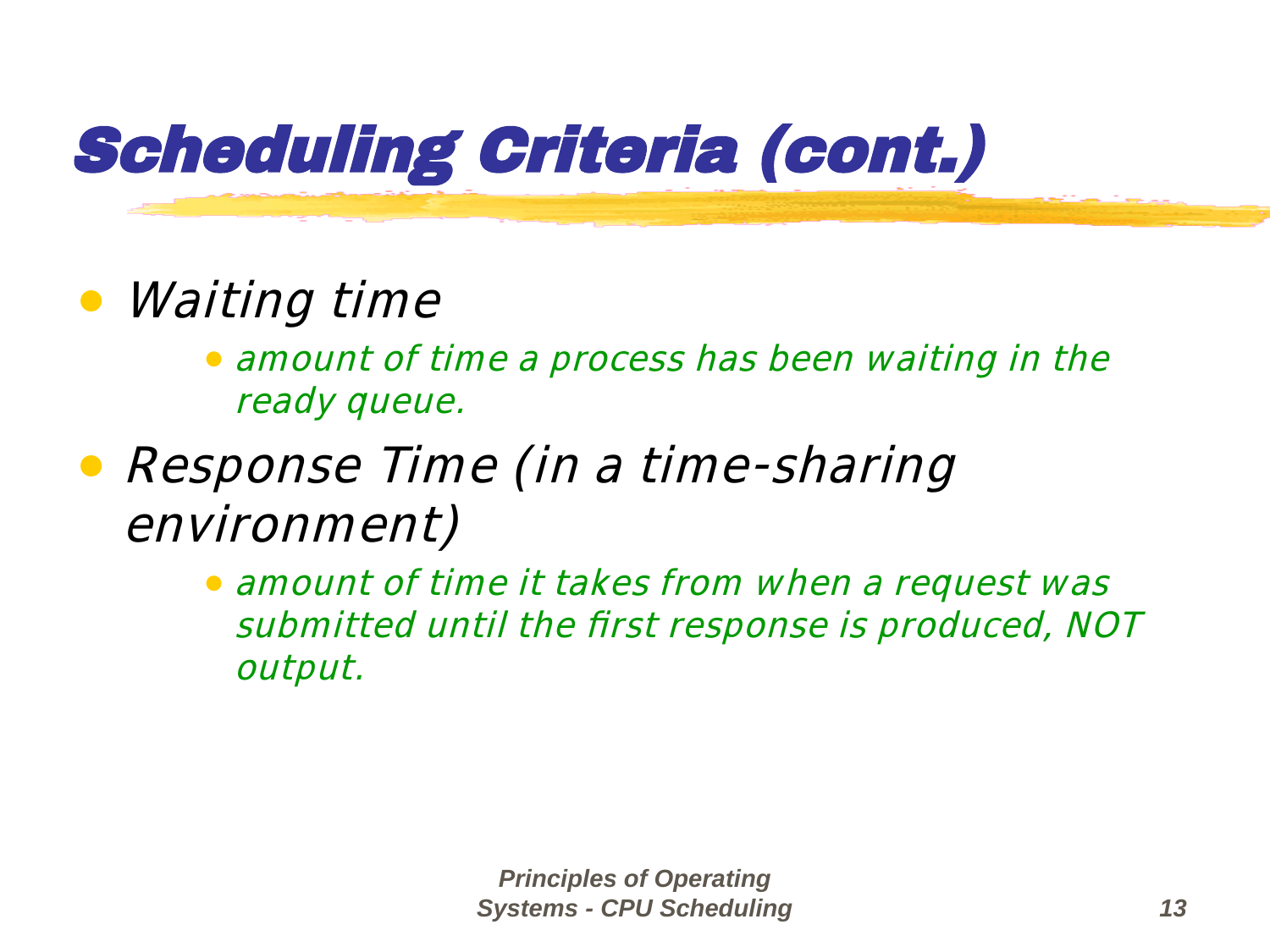

Scheduling Criteria (cont.)
Waiting time
amount of time a process has been waiting in the ready queue.
Response Time (in a time-sharing environment)
amount of time it takes from when a request was submitted until the first response is produced, NOT output.
Principles of Operating Systems - CPU Scheduling
13